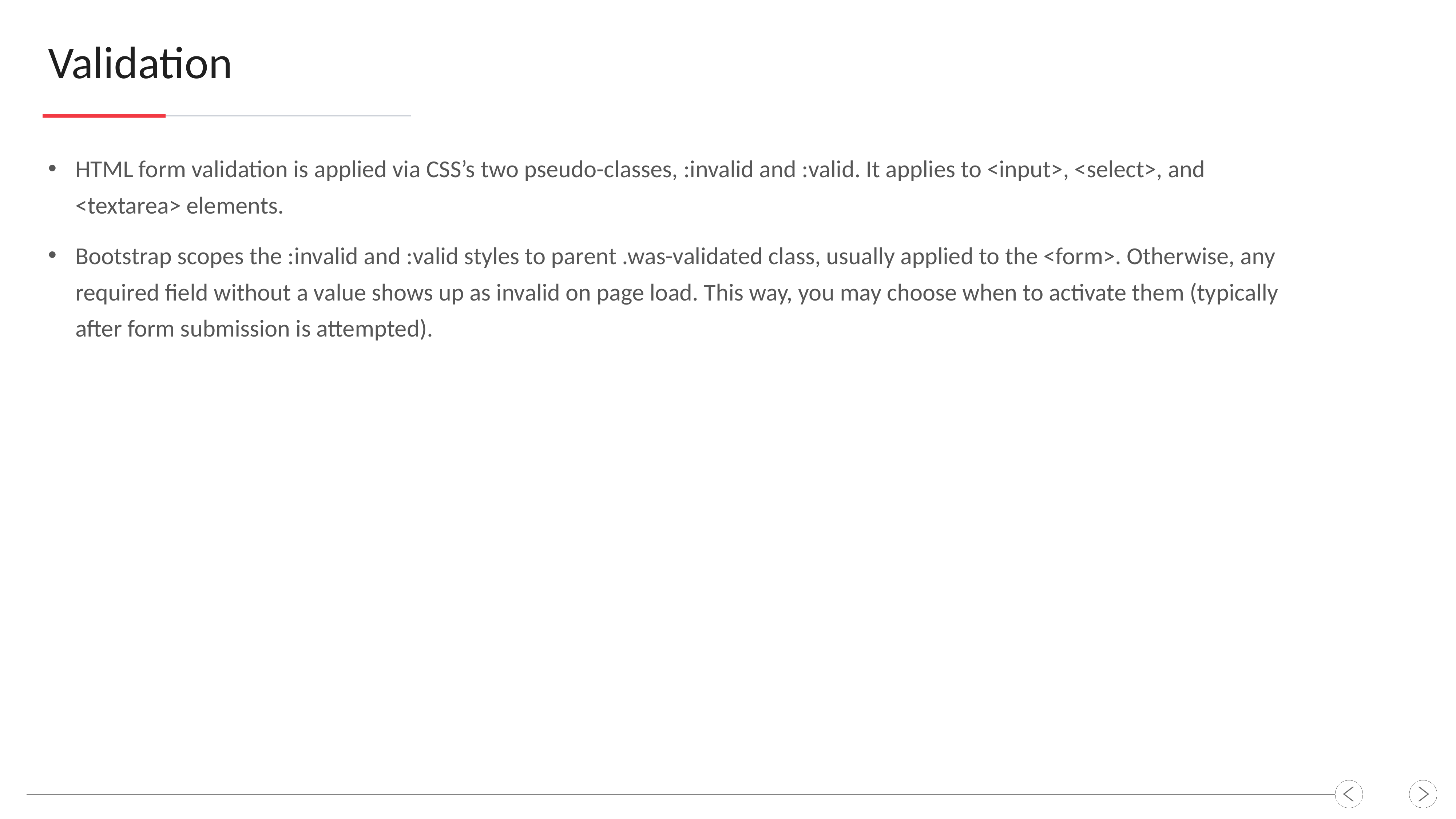

Validation
HTML form validation is applied via CSS’s two pseudo-classes, :invalid and :valid. It applies to <input>, <select>, and <textarea> elements.
Bootstrap scopes the :invalid and :valid styles to parent .was-validated class, usually applied to the <form>. Otherwise, any required field without a value shows up as invalid on page load. This way, you may choose when to activate them (typically after form submission is attempted).